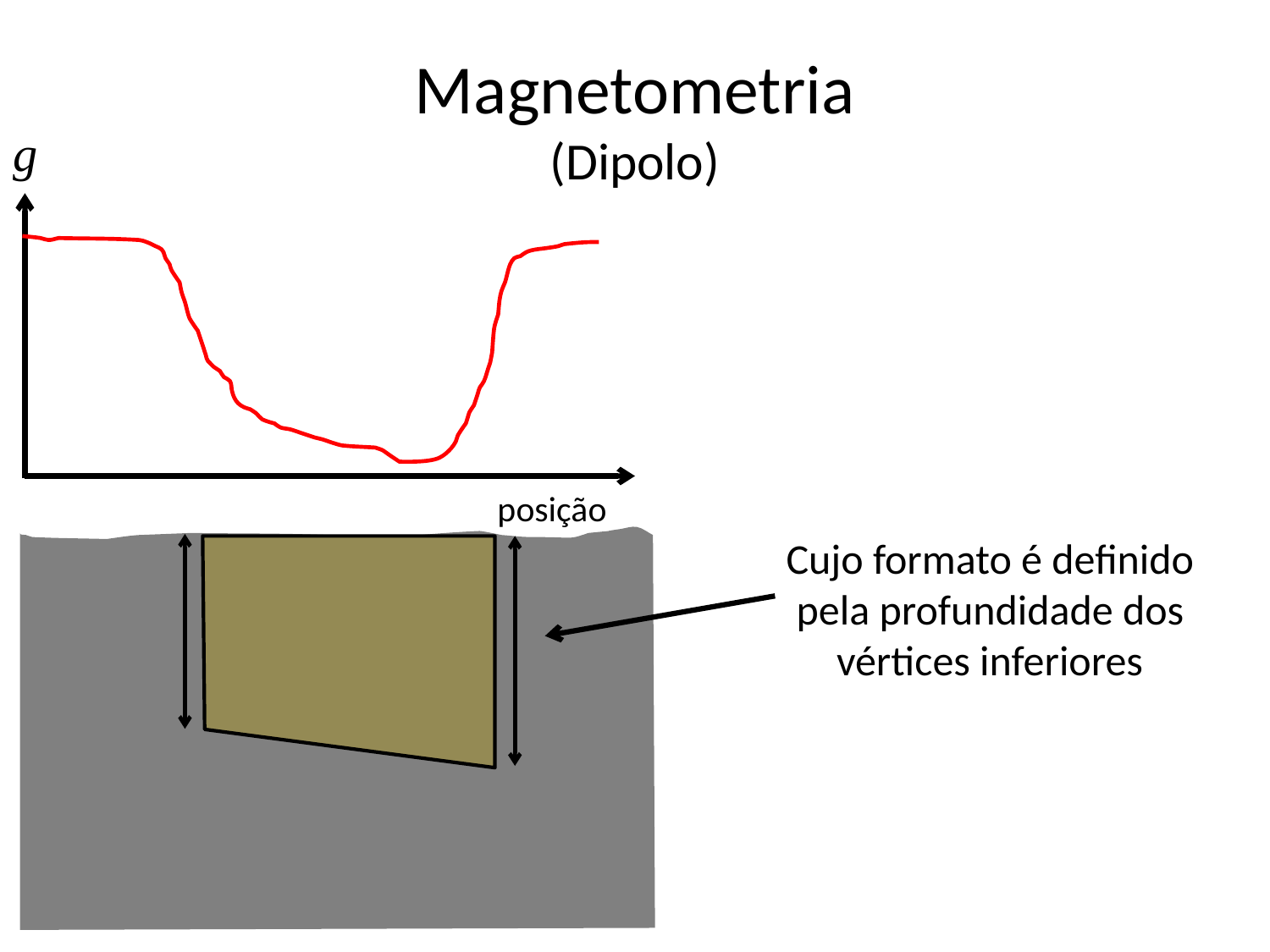

# Magnetometria (Dipolo)
g

posição

Cujo formato é definido pela profundidade dos vértices inferiores